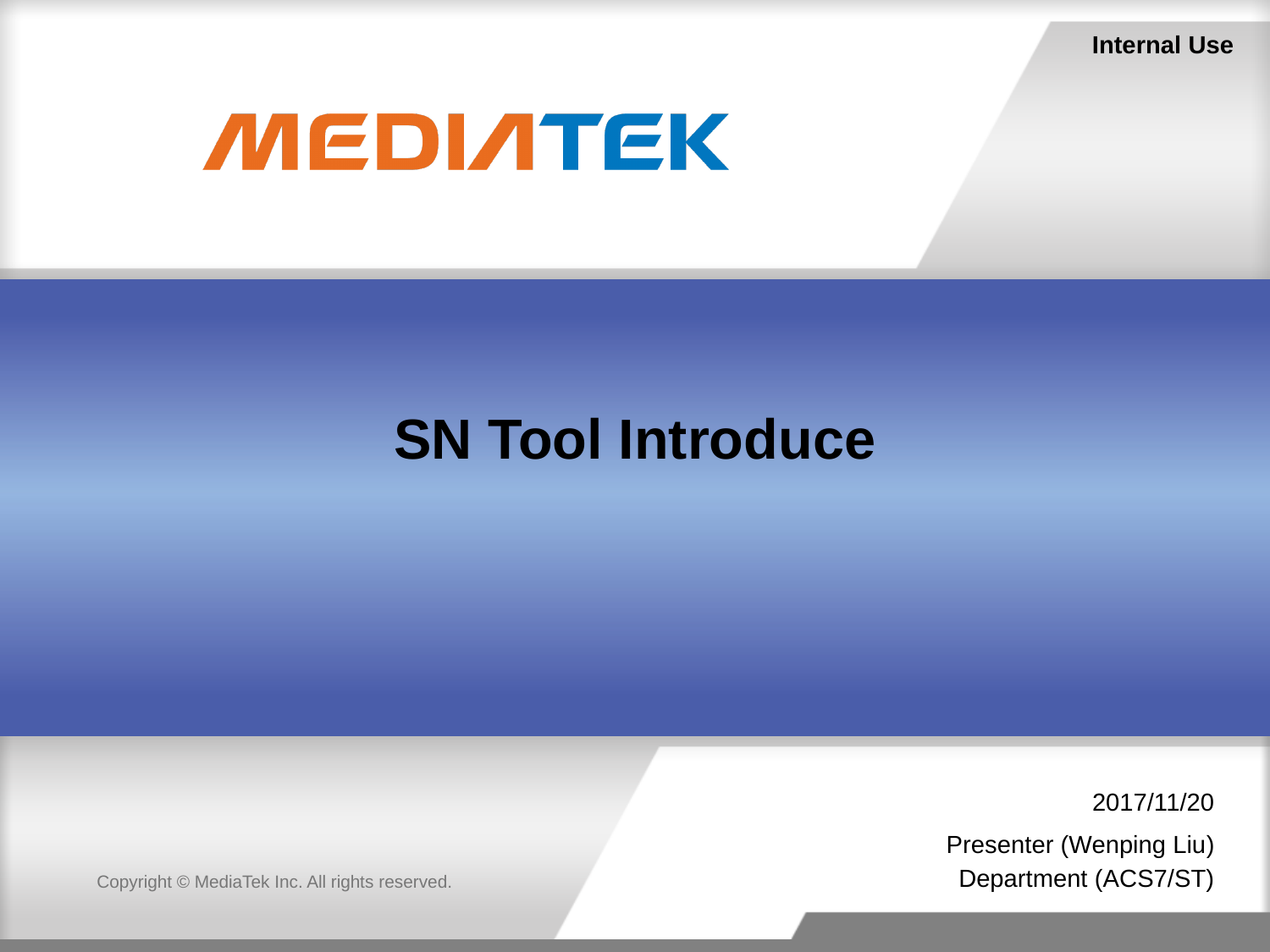

# SN Tool Introduce

2017/11/20
Presenter (Wenping Liu)
Department (ACS7/ST)